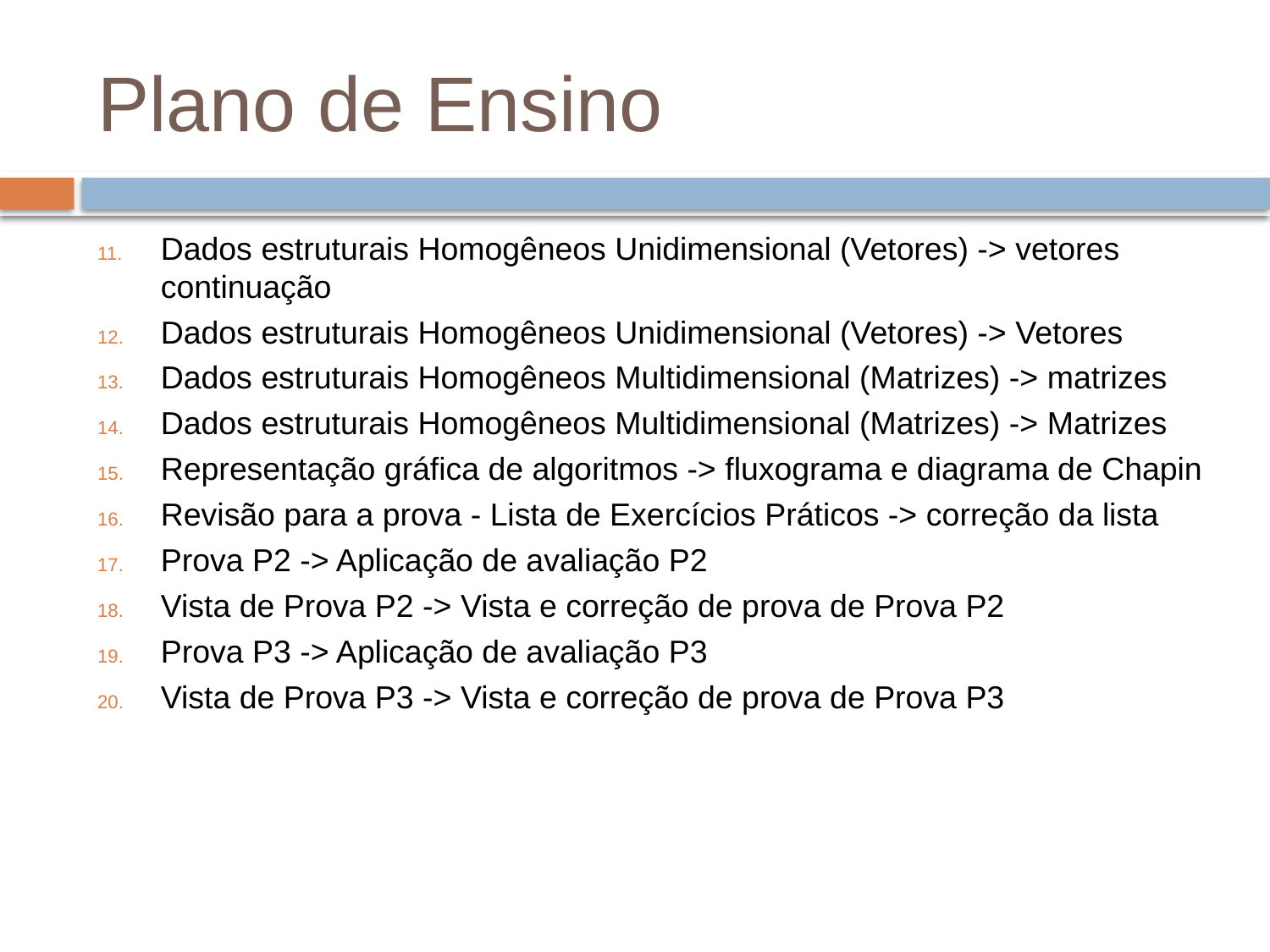

# Plano de Ensino
Dados estruturais Homogêneos Unidimensional (Vetores) -> vetores continuação
Dados estruturais Homogêneos Unidimensional (Vetores) -> Vetores
Dados estruturais Homogêneos Multidimensional (Matrizes) -> matrizes
Dados estruturais Homogêneos Multidimensional (Matrizes) -> Matrizes
Representação gráfica de algoritmos -> fluxograma e diagrama de Chapin
Revisão para a prova - Lista de Exercícios Práticos -> correção da lista
Prova P2 -> Aplicação de avaliação P2
Vista de Prova P2 -> Vista e correção de prova de Prova P2
Prova P3 -> Aplicação de avaliação P3
Vista de Prova P3 -> Vista e correção de prova de Prova P3